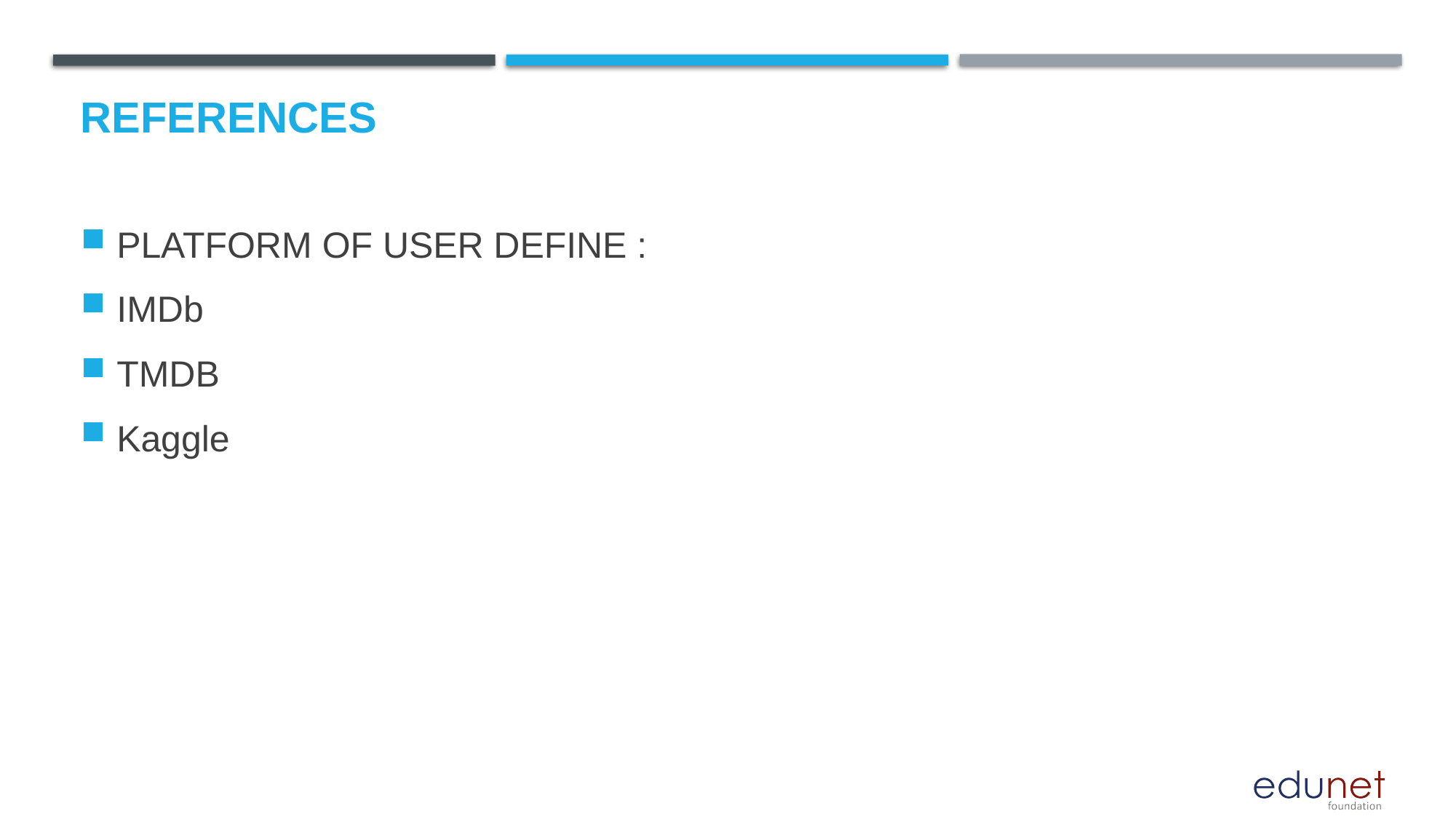

# References
PLATFORM OF USER DEFINE :
IMDb
TMDB
Kaggle